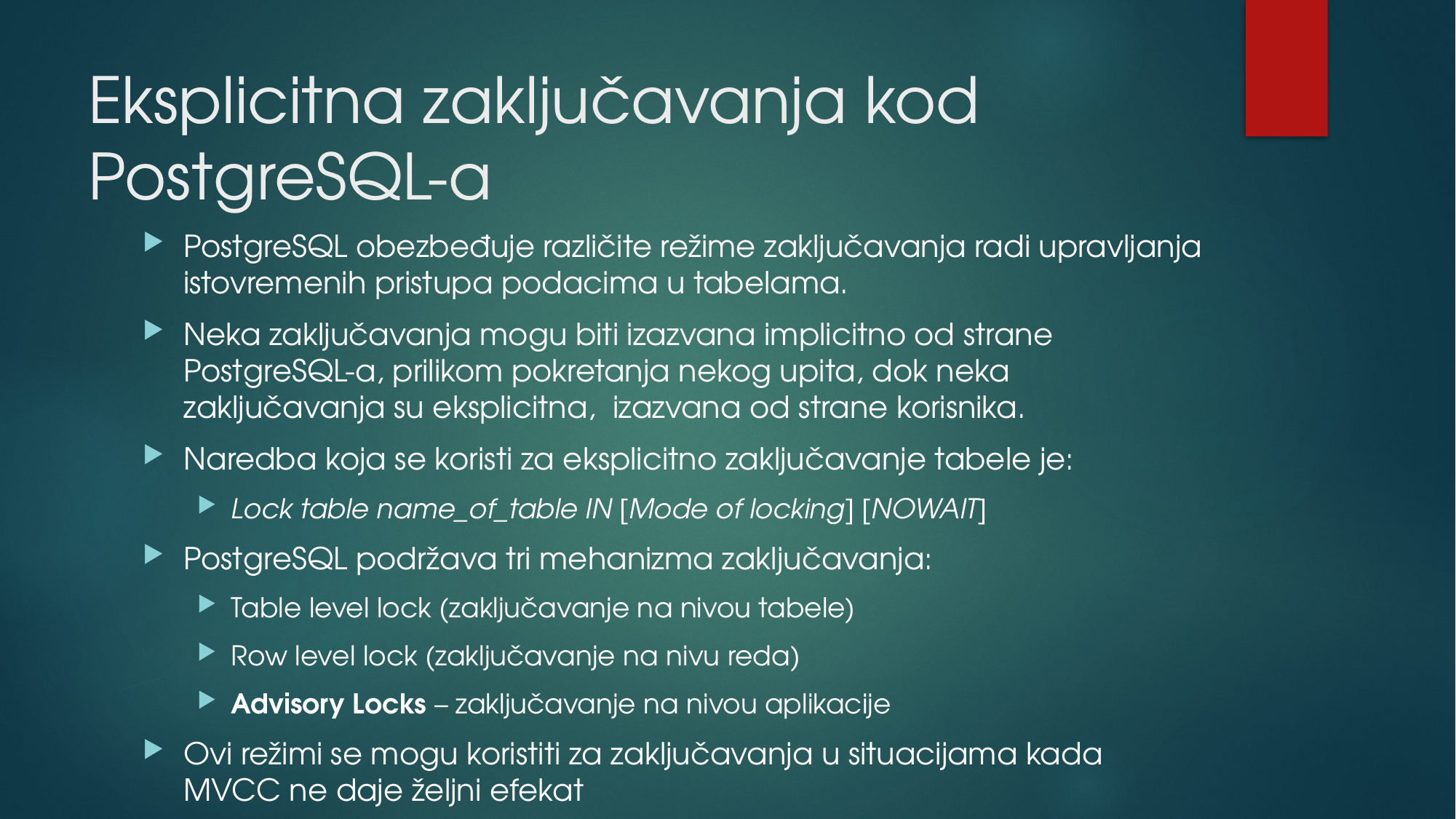

# Eksplicitna zaključavanja kod PostgreSQL-a
PostgreSQL obezbeđuje različite režime zaključavanja radi upravljanja istovremenih pristupa podacima u tabelama.
Neka zaključavanja mogu biti izazvana implicitno od strane PostgreSQL-a, prilikom pokretanja nekog upita, dok neka zaključavanja su eksplicitna,  izazvana od strane korisnika.
Naredba koja se koristi za eksplicitno zaključavanje tabele je:
Lock table name_of_table IN [Mode of locking] [NOWAIT]
PostgreSQL podržava tri mehanizma zaključavanja:
Table level lock (zaključavanje na nivou tabele)
Row level lock (zaključavanje na nivu reda)
Advisory Locks – zaključavanje na nivou aplikacije
Ovi režimi se mogu koristiti za zaključavanja u situacijama kada MVCC ne daje željni efekat